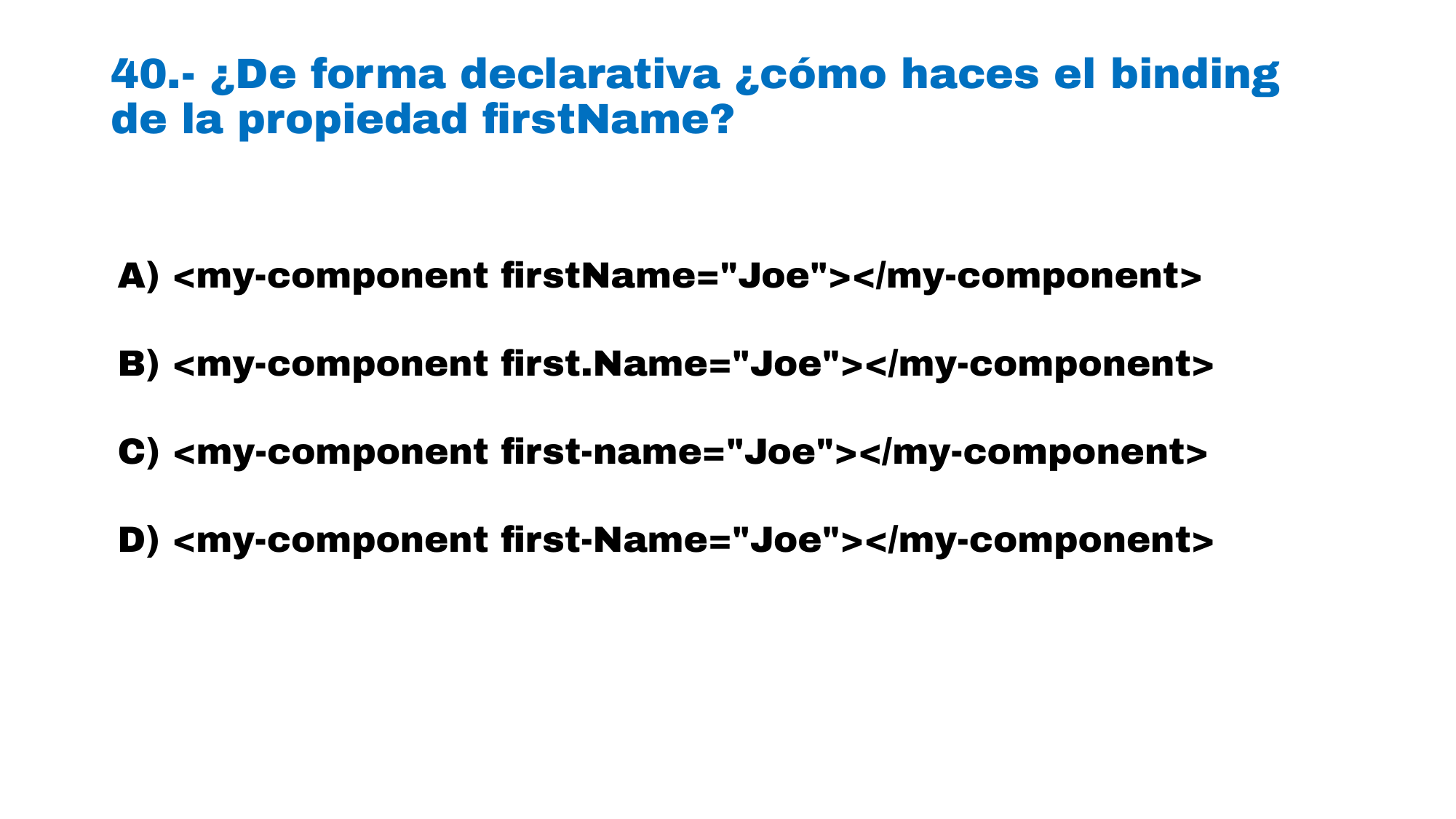

# 40.- ¿De forma declarativa ¿cómo haces el binding de la propiedad firstName?
A) <my-component firstName="Joe"></my-component>

B) <my-component first.Name="Joe"></my-component>
C) <my-component first-name="Joe"></my-component>
D) <my-component first-Name="Joe"></my-component>